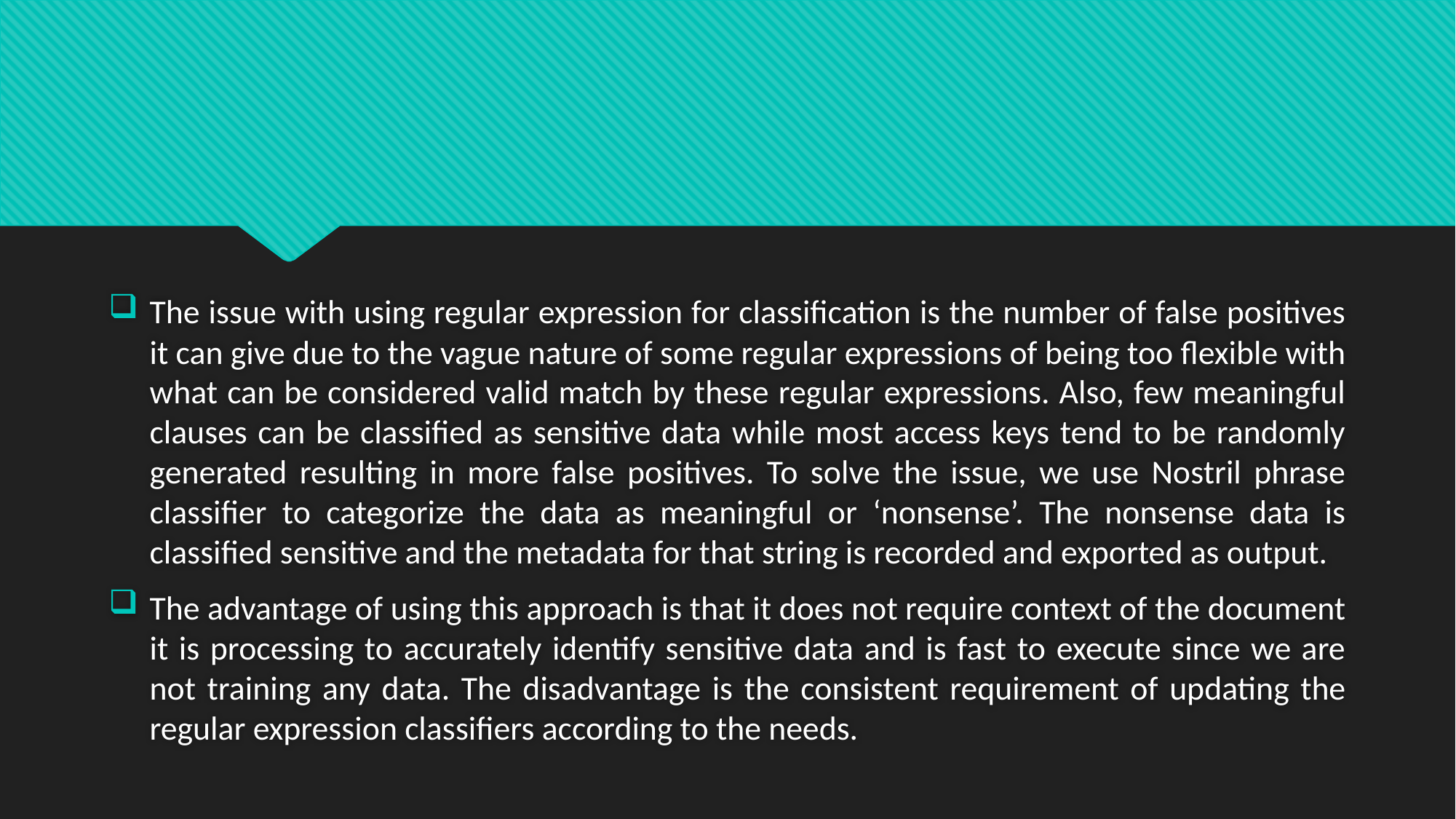

The issue with using regular expression for classification is the number of false positives it can give due to the vague nature of some regular expressions of being too flexible with what can be considered valid match by these regular expressions. Also, few meaningful clauses can be classified as sensitive data while most access keys tend to be randomly generated resulting in more false positives. To solve the issue, we use Nostril phrase classifier to categorize the data as meaningful or ‘nonsense’. The nonsense data is classified sensitive and the metadata for that string is recorded and exported as output.
The advantage of using this approach is that it does not require context of the document it is processing to accurately identify sensitive data and is fast to execute since we are not training any data. The disadvantage is the consistent requirement of updating the regular expression classifiers according to the needs.